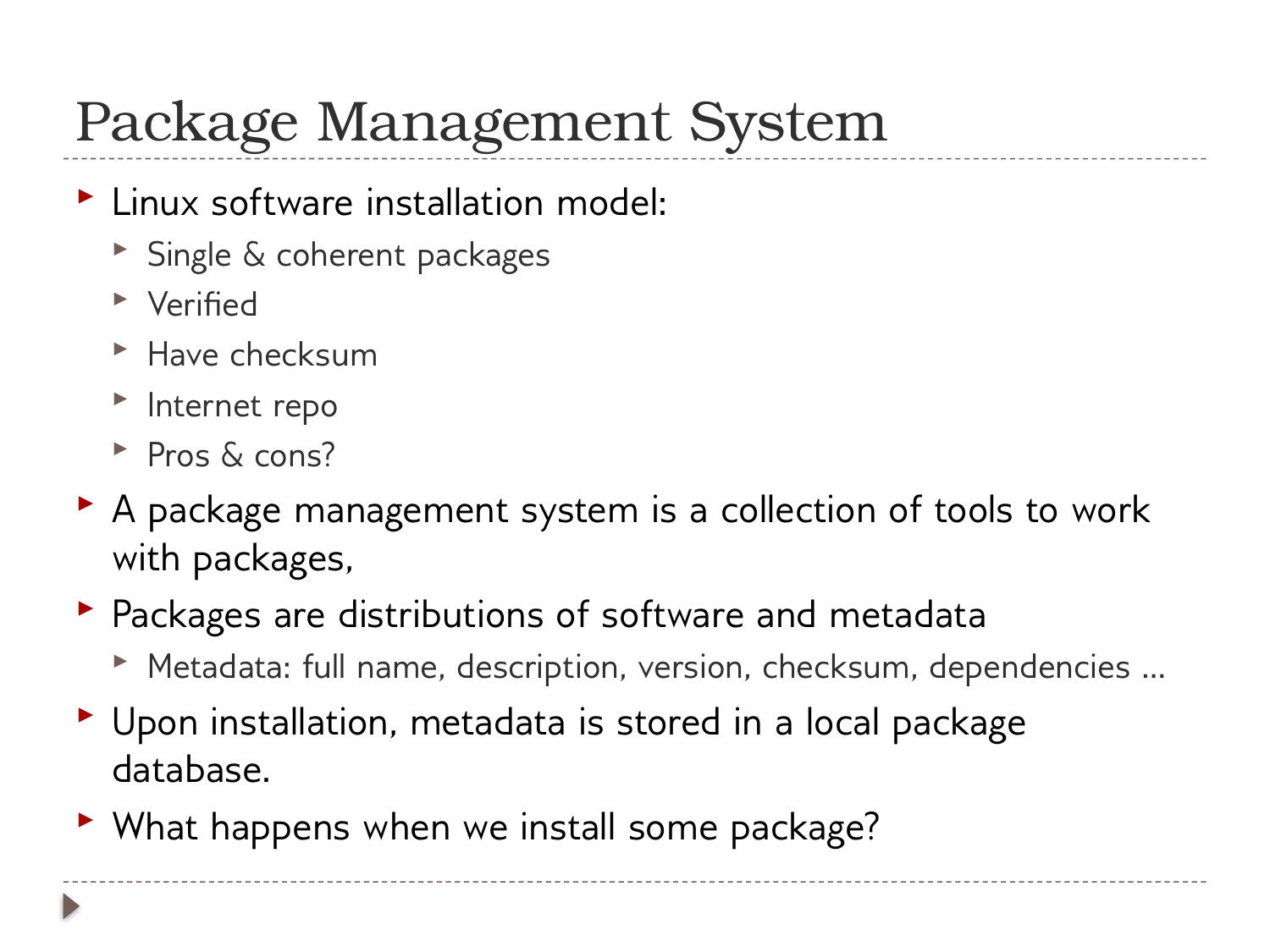

# Package Management System
Linux software installation model:
Single & coherent packages
Verified
Have checksum
Internet repo
Pros & cons?
A package management system is a collection of tools to work with packages,
Packages are distributions of software and metadata
Metadata: full name, description, version, checksum, dependencies …
Upon installation, metadata is stored in a local package database.
What happens when we install some package?